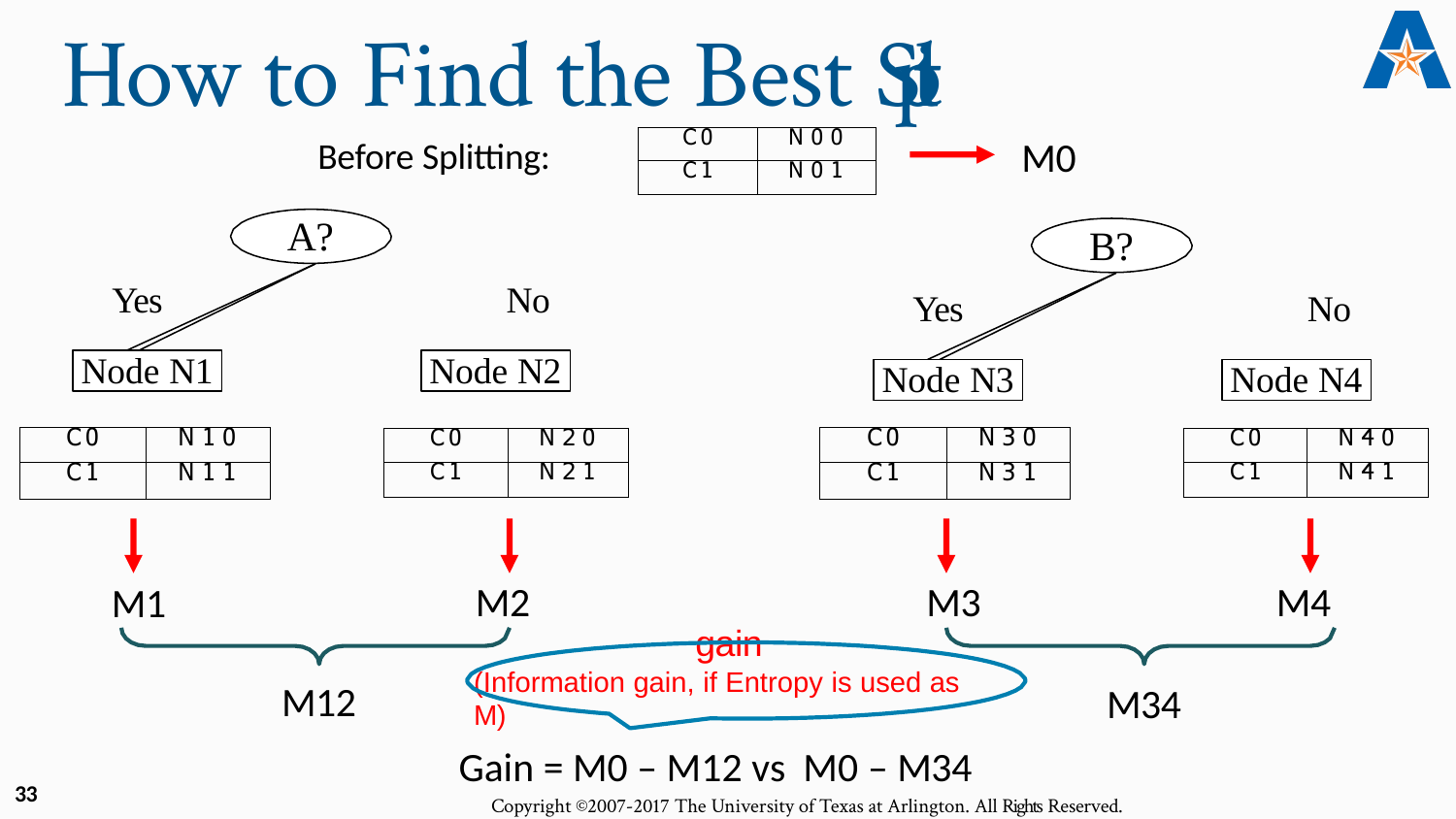

# How to Find the Best Split
| C0 | N00 |
| --- | --- |
| C1 | N01 |
M0
Before Splitting:
A?
No

B?

Yes
Yes
No
Node N1
Node N2
Node N3
Node N4
| C0 | N10 |
| --- | --- |
| C1 | N11 |
| C0 | N30 |
| --- | --- |
| C1 | N31 |
| C0 | N20 |
| --- | --- |
| C1 | N21 |
| C0 | N40 |
| --- | --- |
| C1 | N41 |

M2	M3
M4
M1
gain

(Information gain, if Entropy is used as M)
M12
M34
Gain = M0 – M12 vs M0 – M34
33
Copyright ©2007-2017 The University of Texas at Arlington. All Rights Reserved.